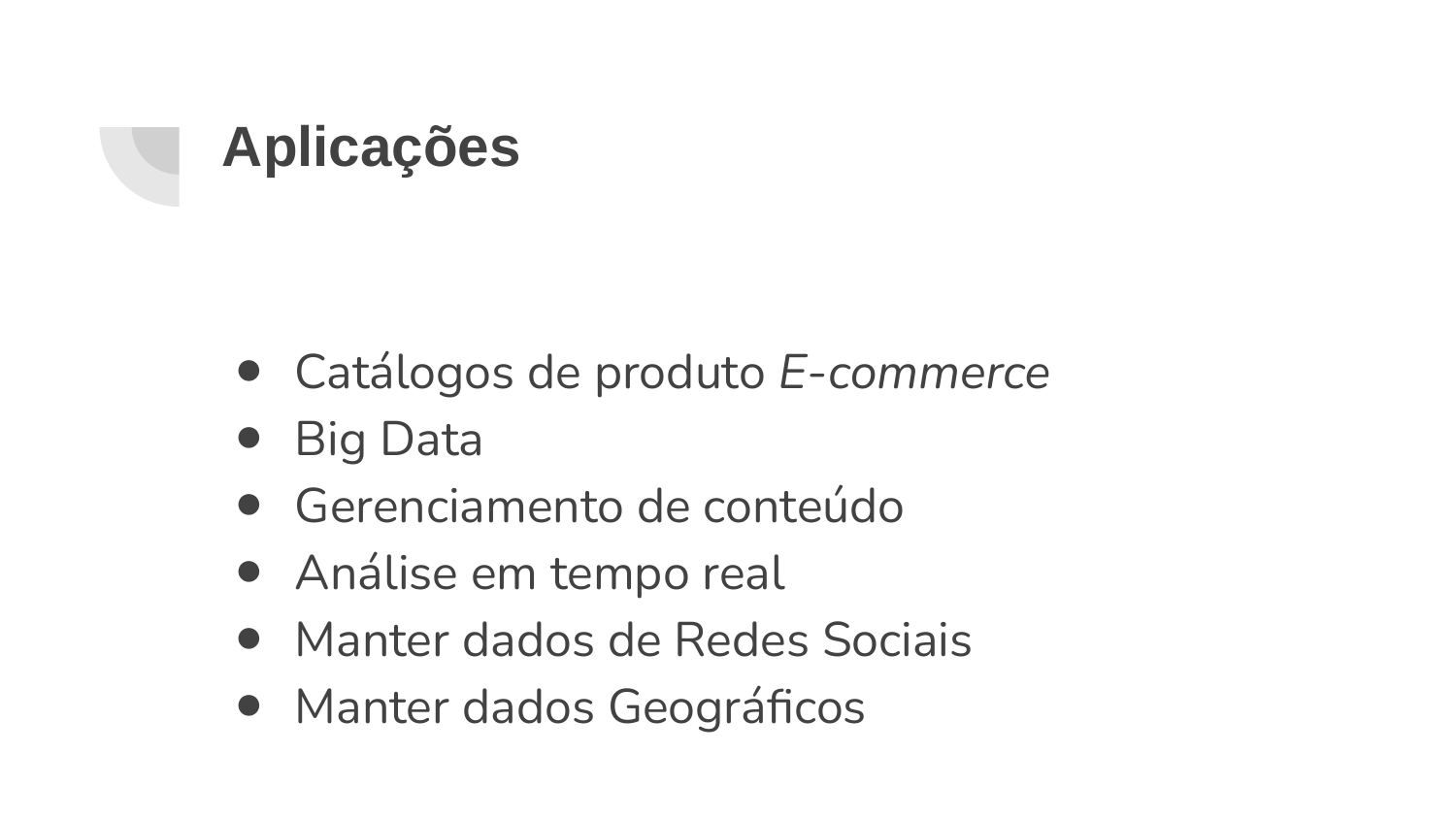

# Aplicações
Catálogos de produto E-commerce
Big Data
Gerenciamento de conteúdo
Análise em tempo real
Manter dados de Redes Sociais
Manter dados Geográficos